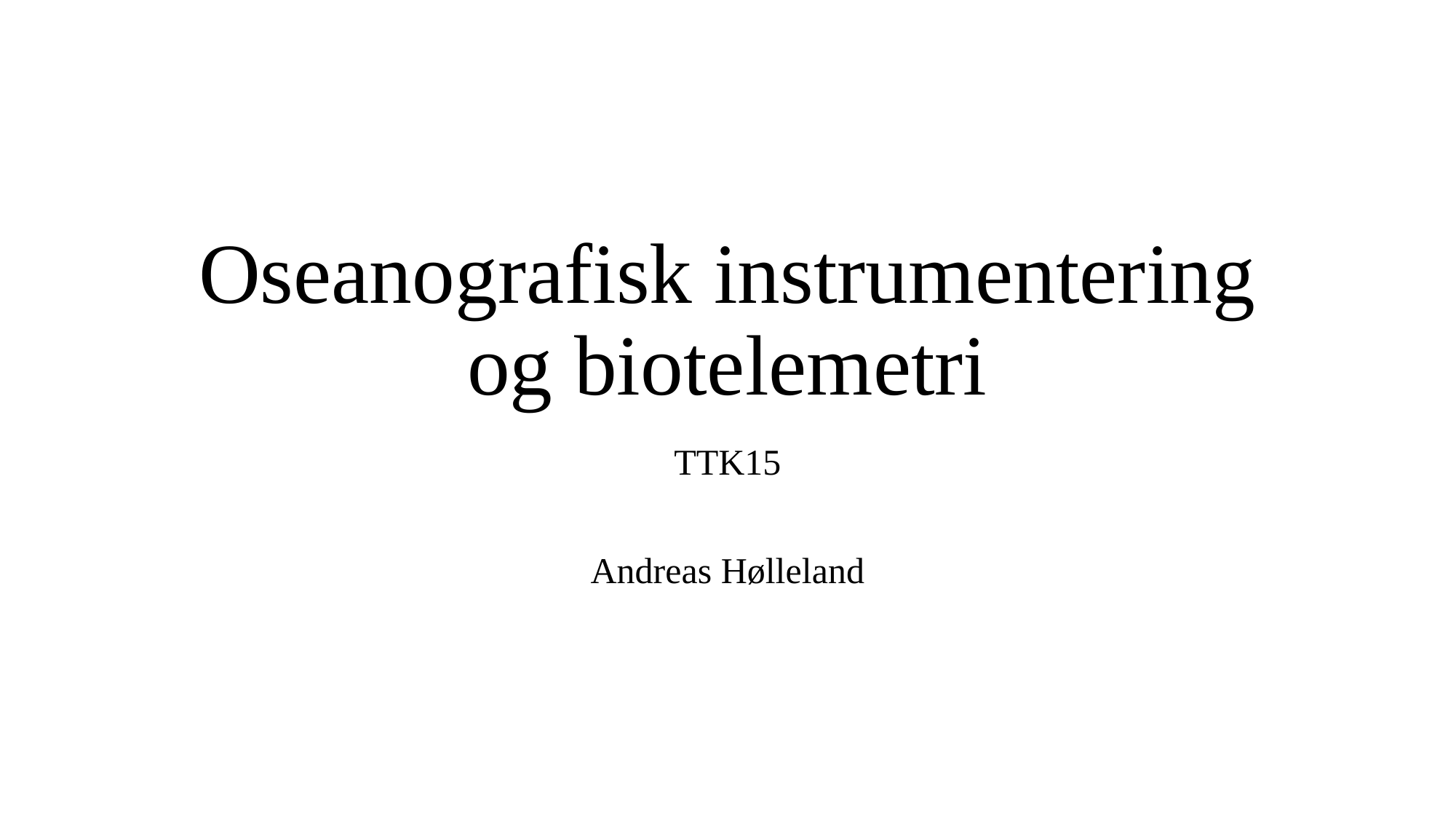

# Oseanografisk instrumentering og biotelemetri
TTK15

Andreas Hølleland